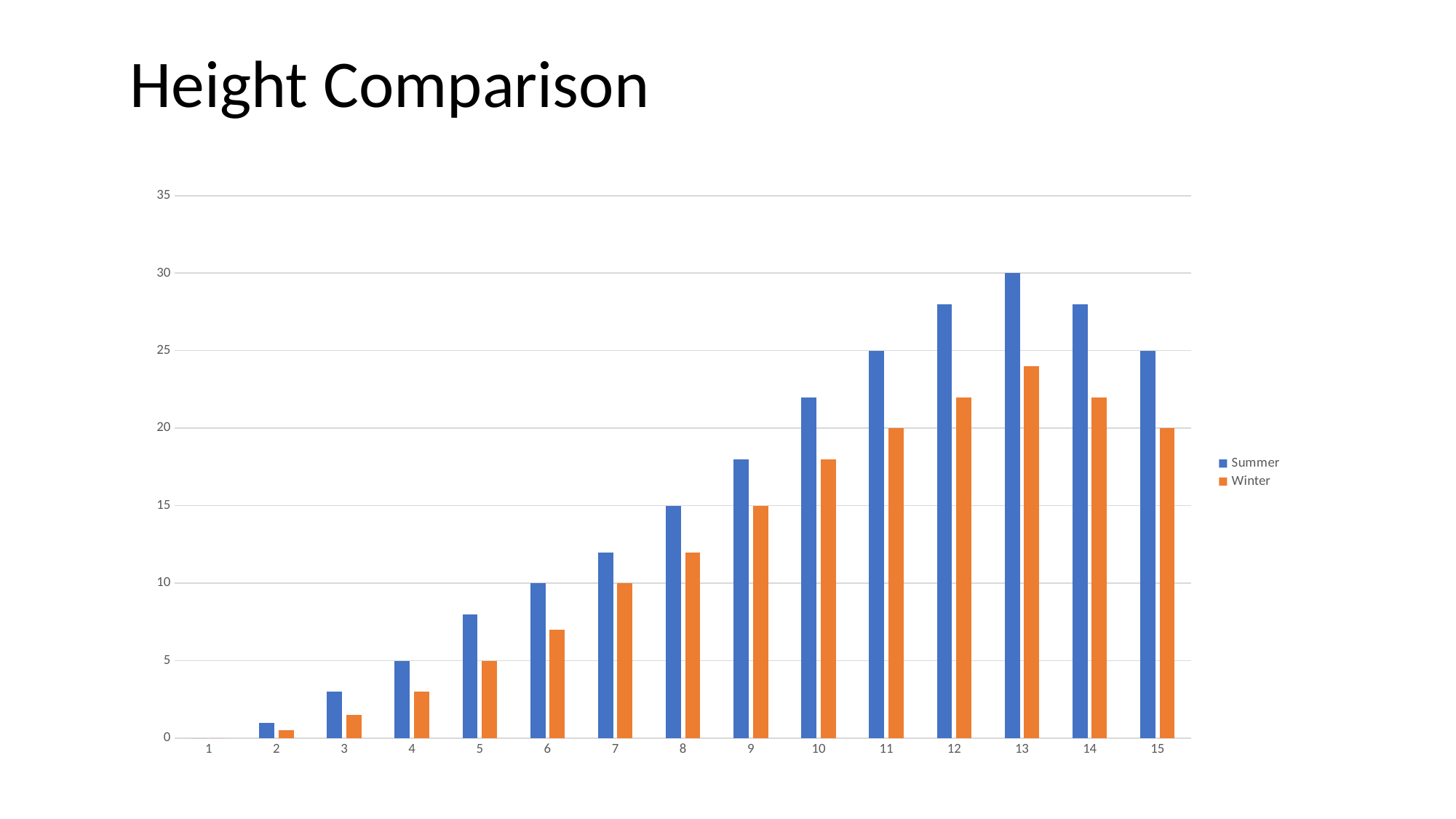

# Height Comparison

### Chart

| Category | Summer | Winter |
|---|---|---|
| 1 | 0.0 | 0.0 |
| 2 | 1.0 | 0.5 |
| 3 | 3.0 | 1.5 |
| 4 | 5.0 | 3.0 |
| 5 | 8.0 | 5.0 |
| 6 | 10.0 | 7.0 |
| 7 | 12.0 | 10.0 |
| 8 | 15.0 | 12.0 |
| 9 | 18.0 | 15.0 |
| 10 | 22.0 | 18.0 |
| 11 | 25.0 | 20.0 |
| 12 | 28.0 | 22.0 |
| 13 | 30.0 | 24.0 |
| 14 | 28.0 | 22.0 |
| 15 | 25.0 | 20.0 |